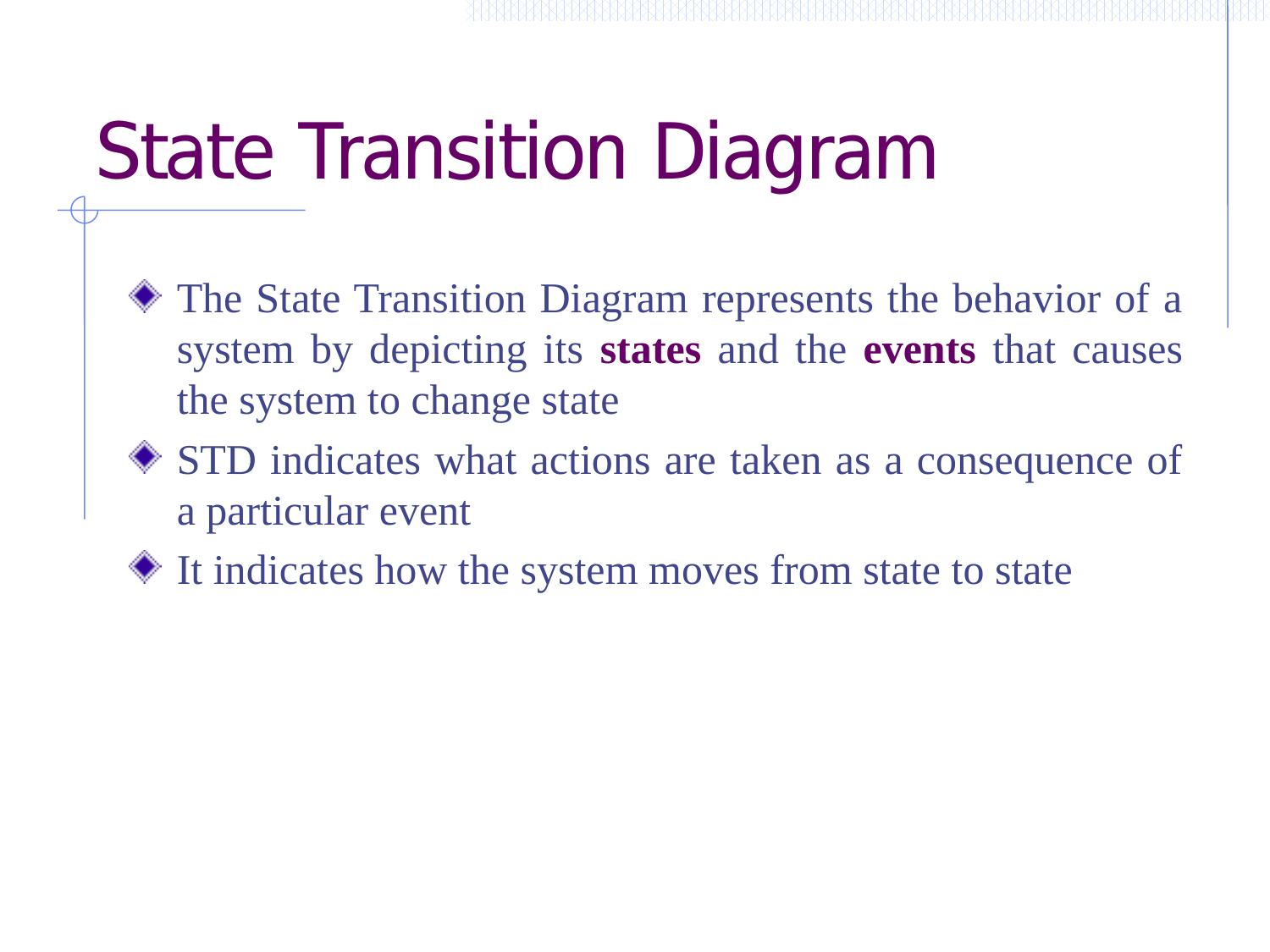

# State Transition Diagram
The State Transition Diagram represents the behavior of a system by depicting its states and the events that causes the system to change state
STD indicates what actions are taken as a consequence of a particular event
It indicates how the system moves from state to state